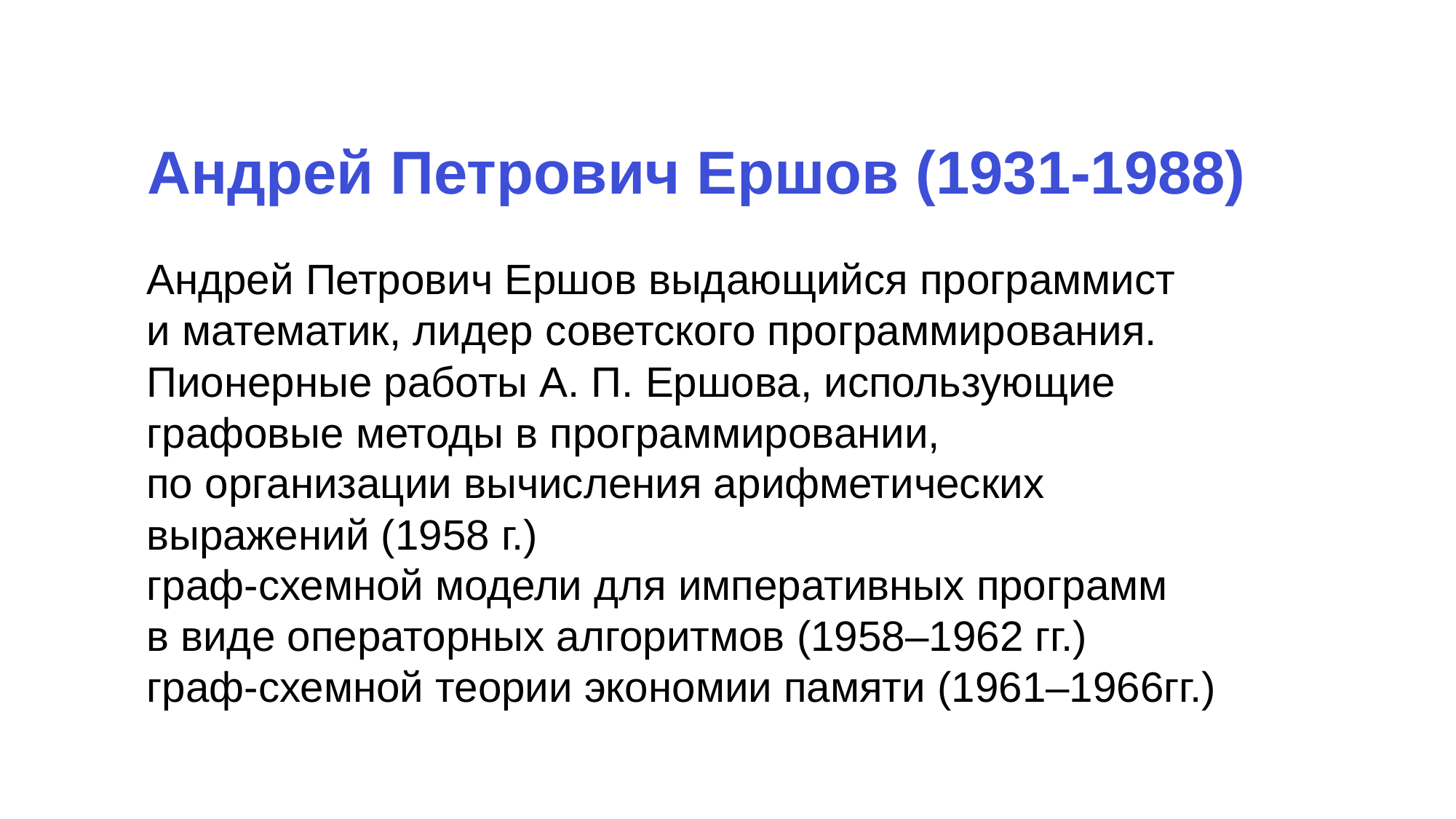

Андрей Петрович Ершов (1931-1988)
Андрей Петрович Ершов выдающийся программист
и математик, лидер советского программирования. Пионерные работы А. П. Ершова, использующие
графовые методы в программировании,
по организации вычисления арифметических
выражений (1958 г.)
граф-схемной модели для императивных программ
в виде операторных алгоритмов (1958–1962 гг.)
граф-схемной теории экономии памяти (1961–1966гг.)